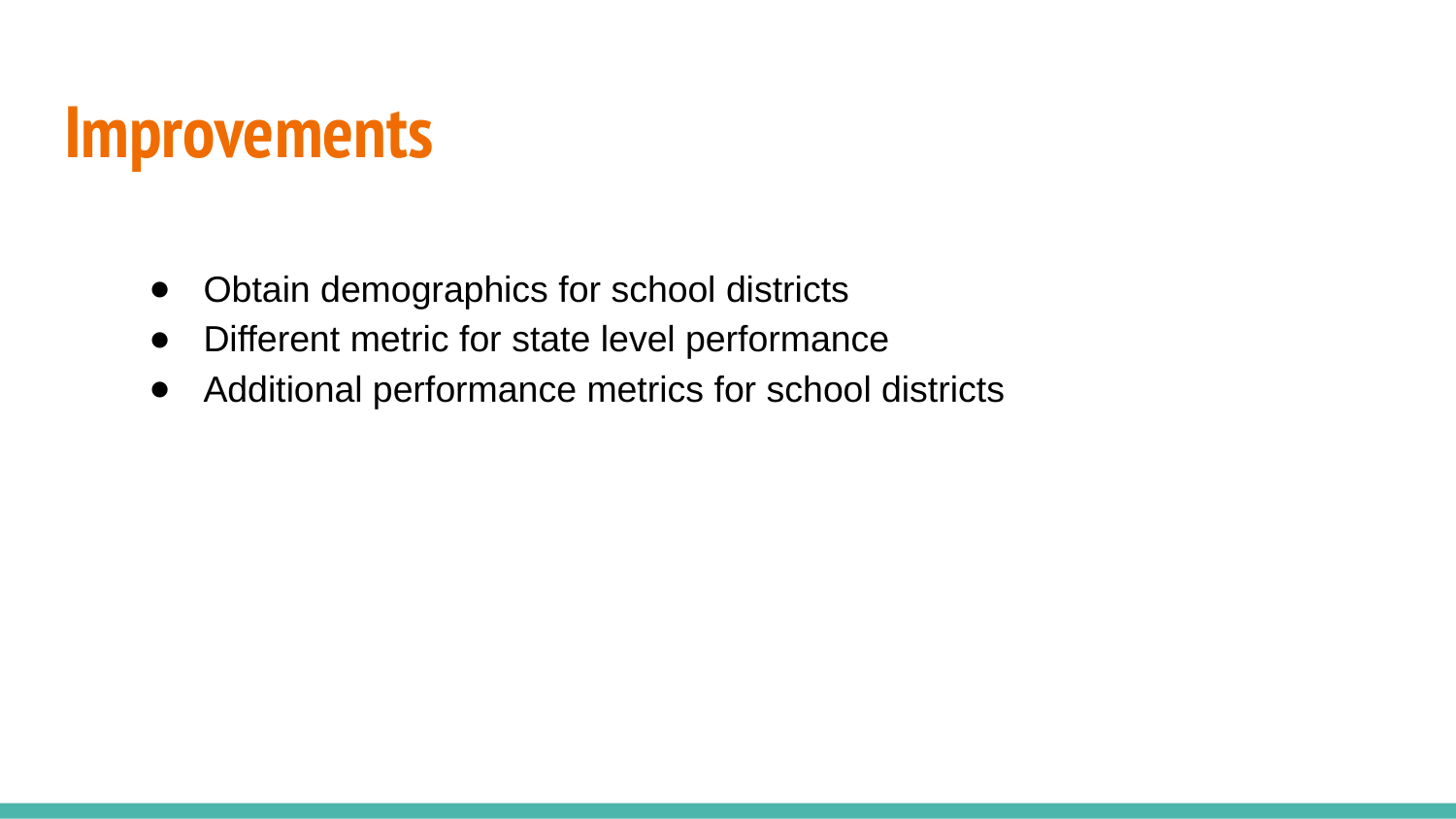

# Improvements

Obtain demographics for school districts
Different metric for state level performance
Additional performance metrics for school districts